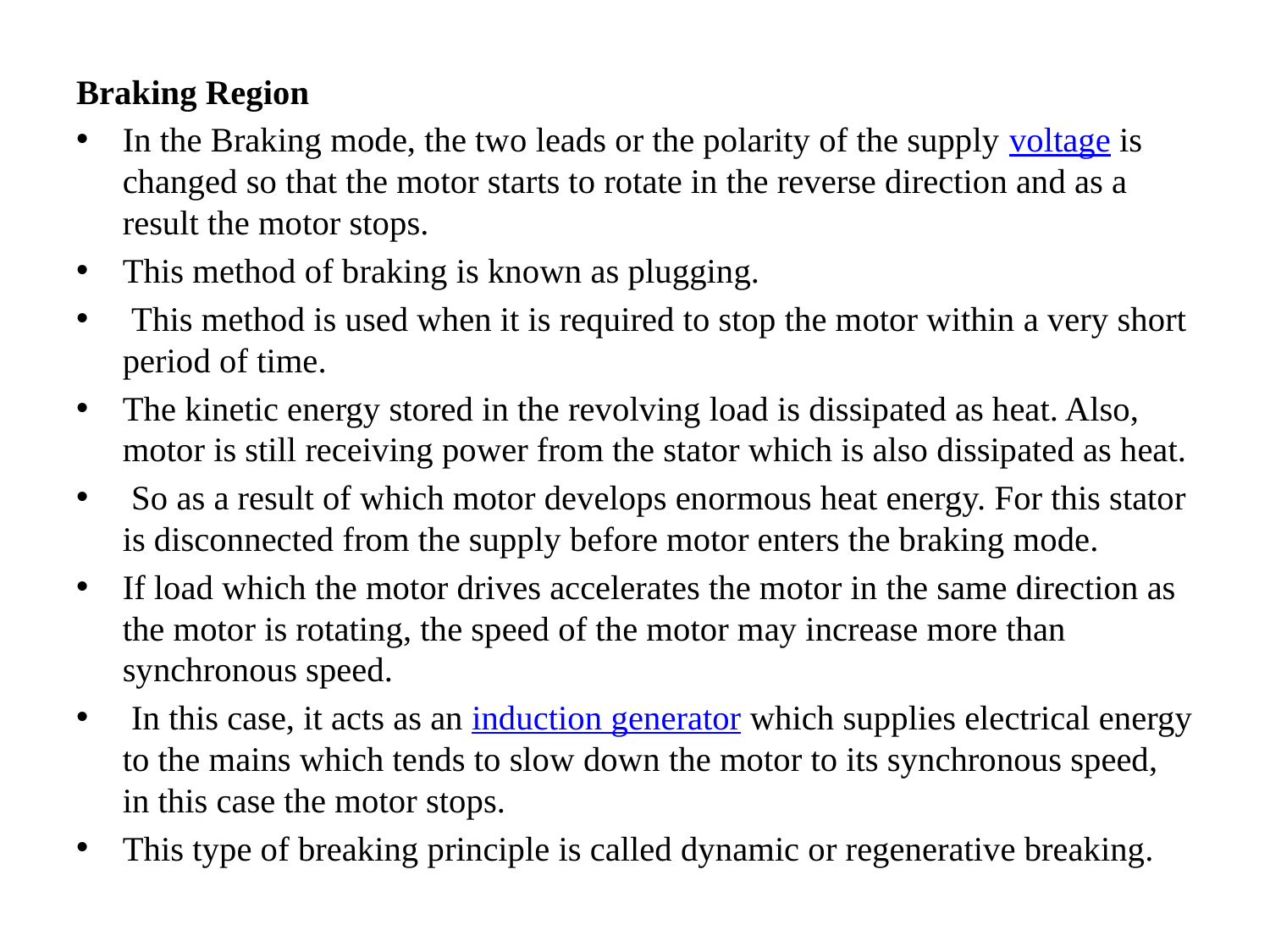

Braking Region
In the Braking mode, the two leads or the polarity of the supply voltage is changed so that the motor starts to rotate in the reverse direction and as a result the motor stops.
This method of braking is known as plugging.
 This method is used when it is required to stop the motor within a very short period of time.
The kinetic energy stored in the revolving load is dissipated as heat. Also, motor is still receiving power from the stator which is also dissipated as heat.
 So as a result of which motor develops enormous heat energy. For this stator is disconnected from the supply before motor enters the braking mode.
If load which the motor drives accelerates the motor in the same direction as the motor is rotating, the speed of the motor may increase more than synchronous speed.
 In this case, it acts as an induction generator which supplies electrical energy to the mains which tends to slow down the motor to its synchronous speed, in this case the motor stops.
This type of breaking principle is called dynamic or regenerative breaking.